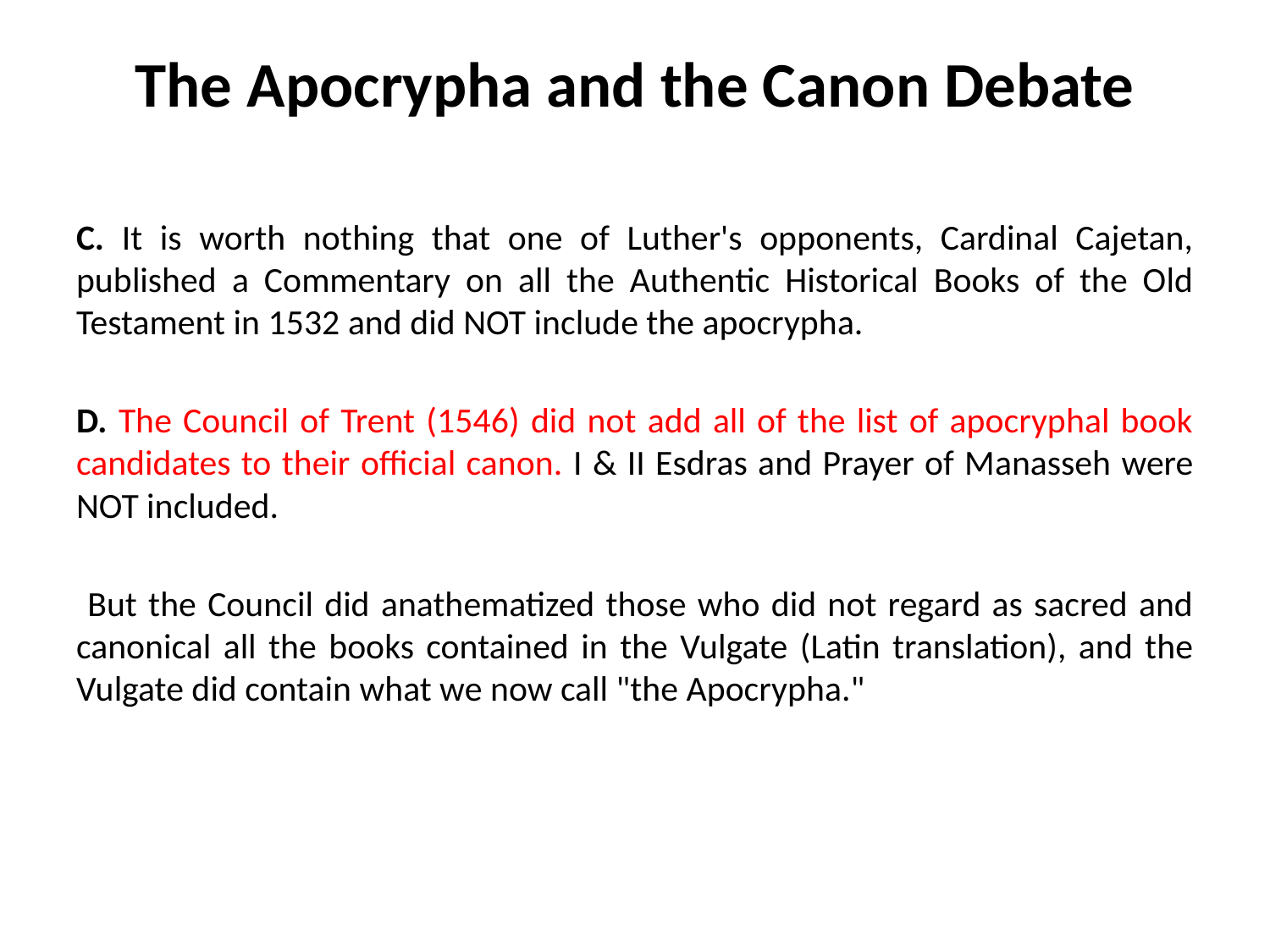

# The Apocrypha and the Canon Debate
C. It is worth nothing that one of Luther's opponents, Cardinal Cajetan, published a Commentary on all the Authentic Historical Books of the Old Testament in 1532 and did NOT include the apocrypha.

D. The Council of Trent (1546) did not add all of the list of apocryphal book candidates to their official canon. I & II Esdras and Prayer of Manasseh were NOT included.

 But the Council did anathematized those who did not regard as sacred and canonical all the books contained in the Vulgate (Latin translation), and the Vulgate did contain what we now call "the Apocrypha."